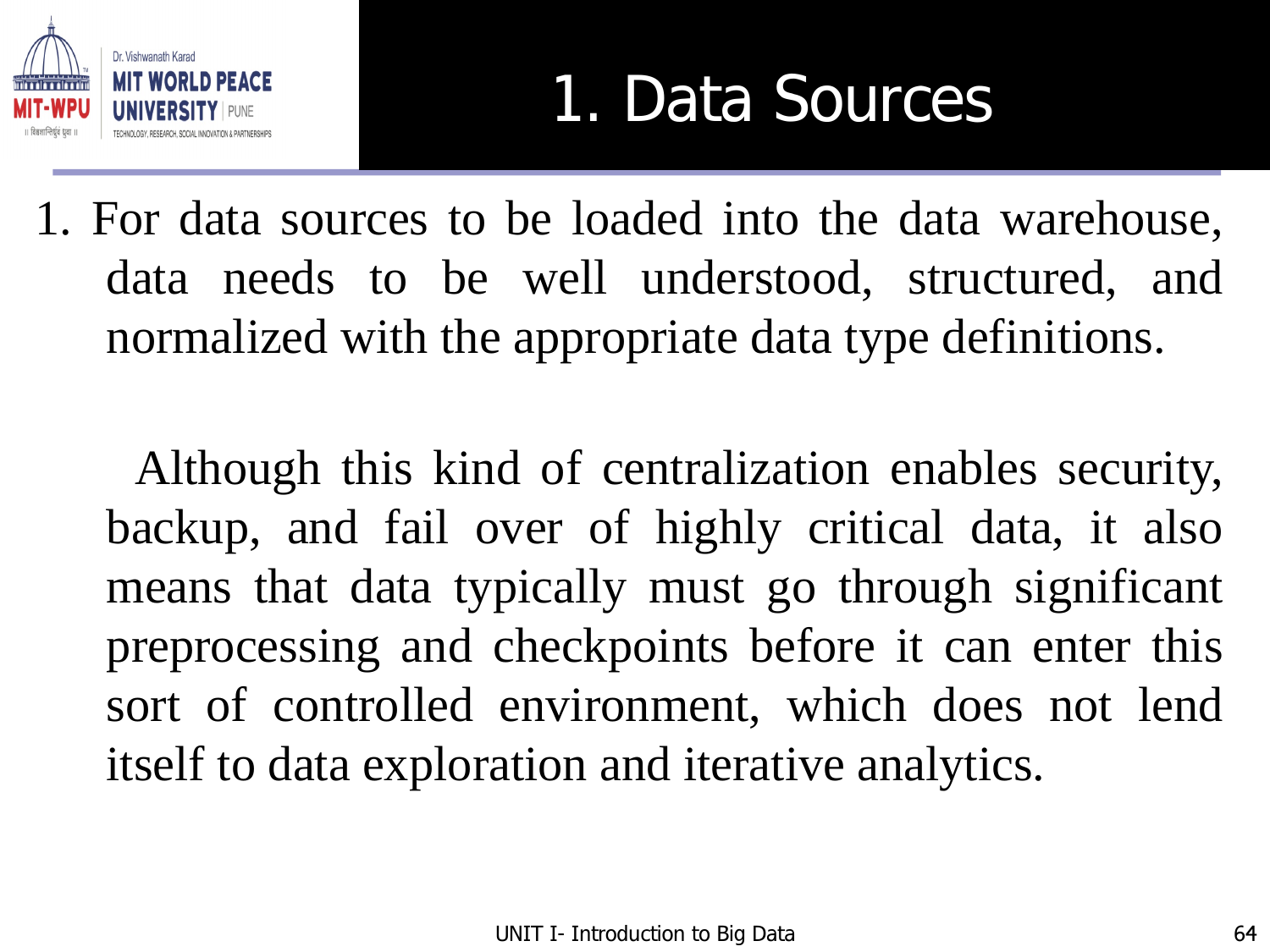

# 1. Data Sources
1. For data sources to be loaded into the data warehouse, data needs to be well understood, structured, and normalized with the appropriate data type definitions.

     Although this kind of centralization enables security, backup, and fail over of highly critical data, it also means that data typically must go through significant preprocessing and checkpoints before it can enter this sort of controlled environment, which does not lend itself to data exploration and iterative analytics.
UNIT I- Introduction to Big Data
64